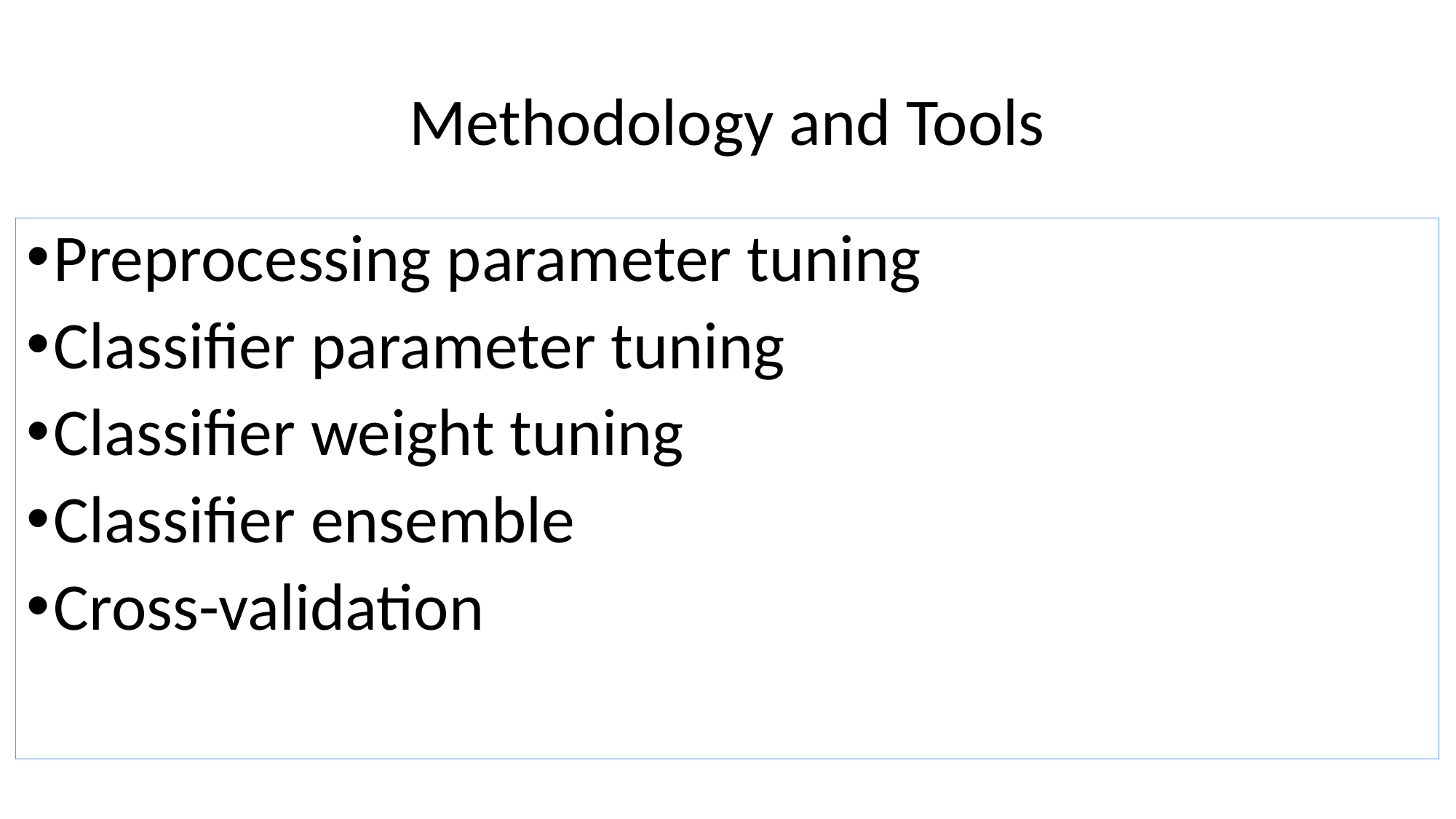

# Methodology and Tools
Preprocessing parameter tuning
Classifier parameter tuning
Classifier weight tuning
Classifier ensemble
Cross-validation